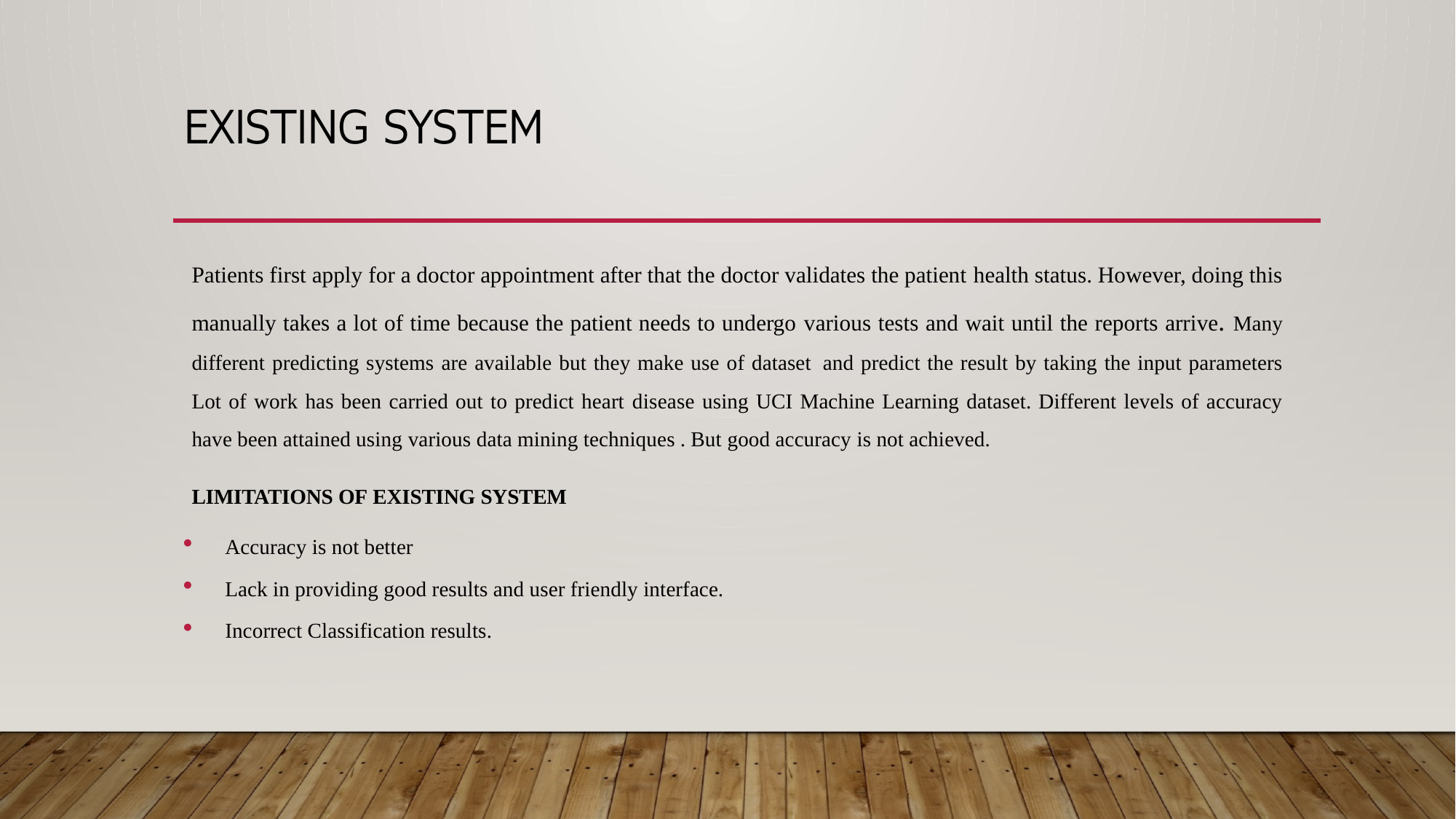

# EXISTING SYSTEM
Patients first apply for a doctor appointment after that the doctor validates the patient health status. However, doing this manually takes a lot of time because the patient needs to undergo various tests and wait until the reports arrive. Many different predicting systems are available but they make use of dataset and predict the result by taking the input parameters Lot of work has been carried out to predict heart disease using UCI Machine Learning dataset. Different levels of accuracy have been attained using various data mining techniques . But good accuracy is not achieved.
LIMITATIONS OF EXISTING SYSTEM
Accuracy is not better
Lack in providing good results and user friendly interface.
Incorrect Classification results.